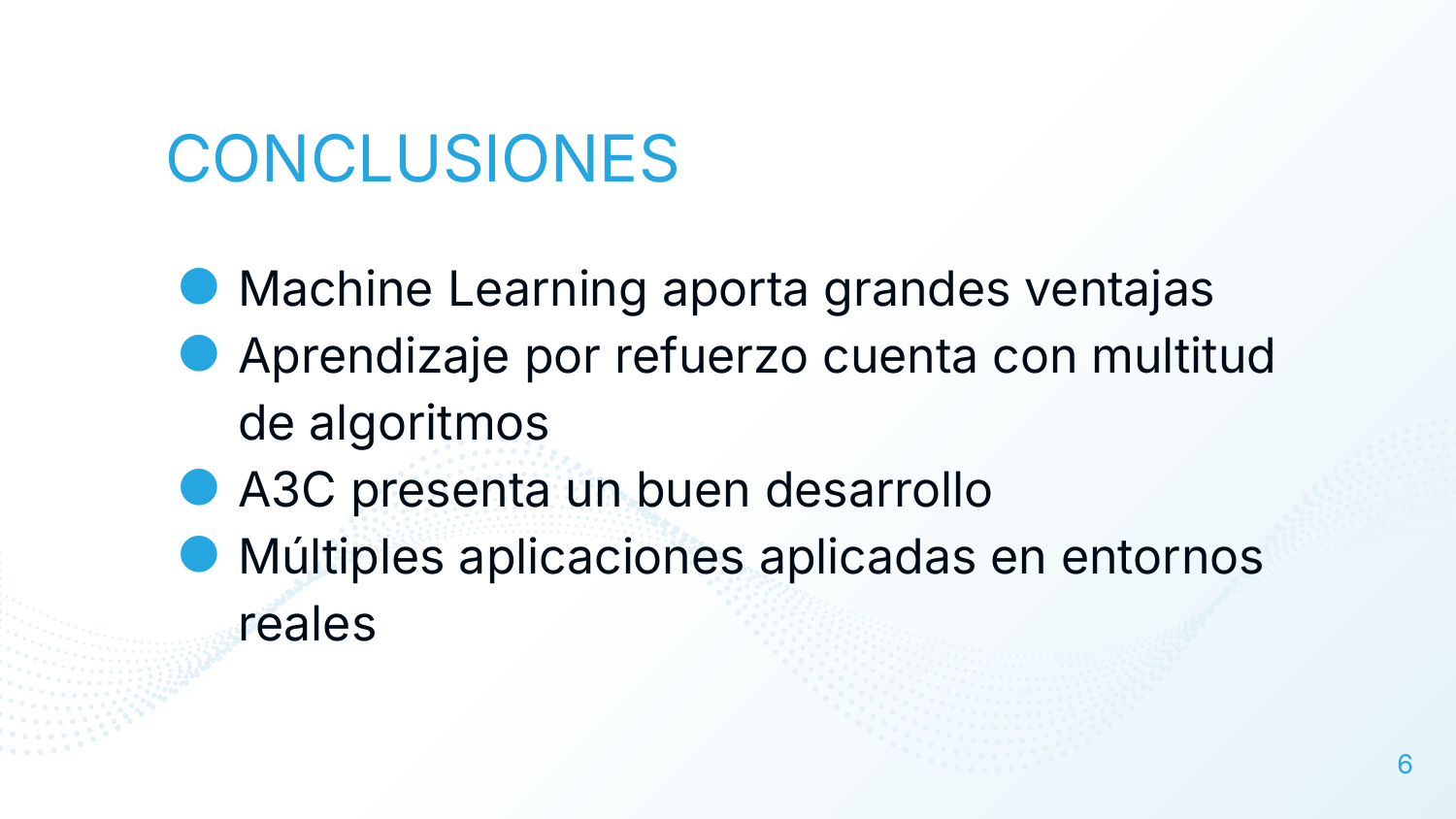

# CONCLUSIONES
Machine Learning aporta grandes ventajas
Aprendizaje por refuerzo cuenta con multitud de algoritmos
A3C presenta un buen desarrollo
Múltiples aplicaciones aplicadas en entornos reales

6